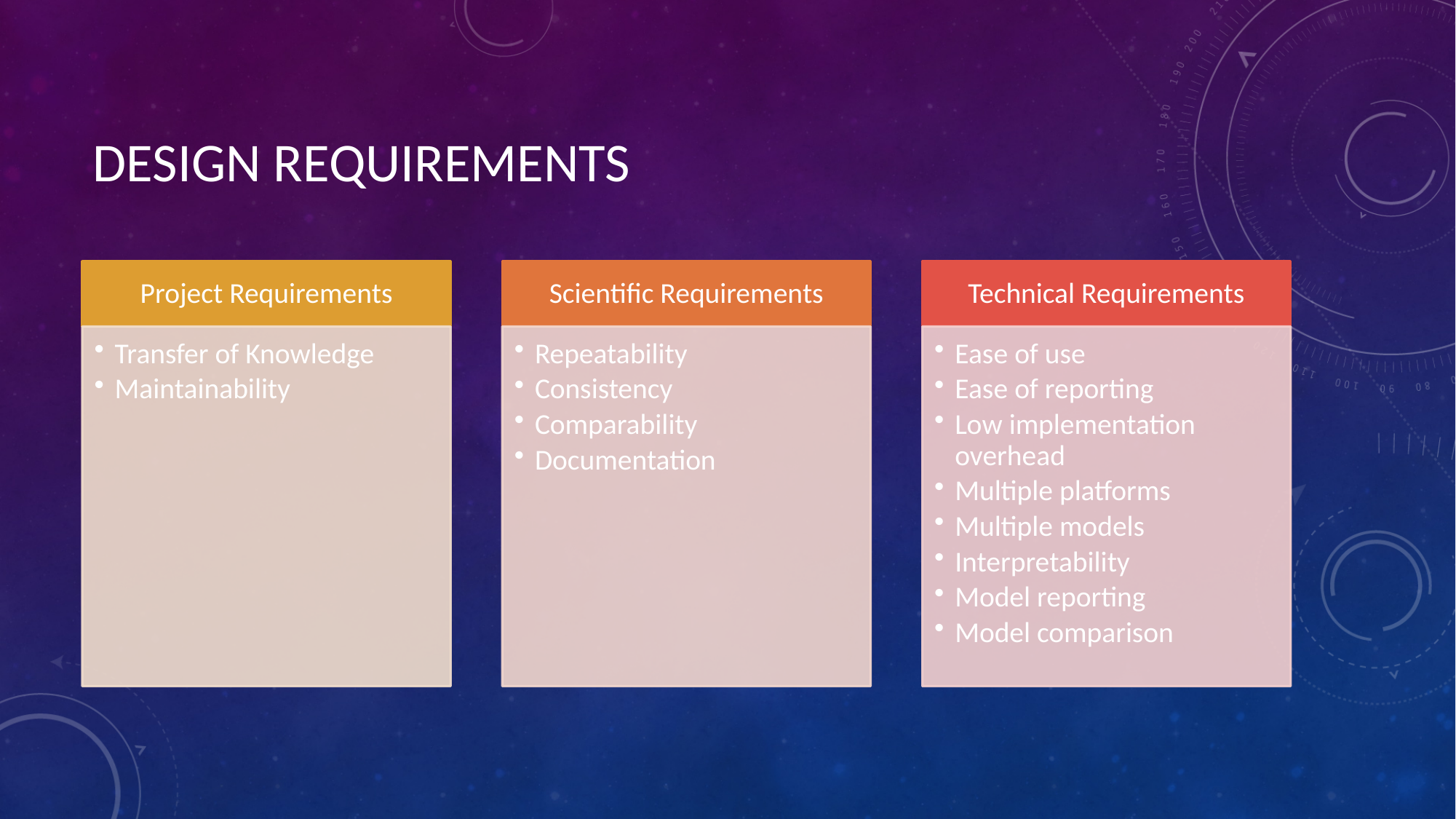

# Design requirements
Project Requirements
Transfer of Knowledge
Maintainability
Scientific Requirements
Repeatability
Consistency
Comparability
Documentation
Technical Requirements
Ease of use
Ease of reporting
Low implementation overhead
Multiple platforms
Multiple models
Interpretability
Model reporting
Model comparison